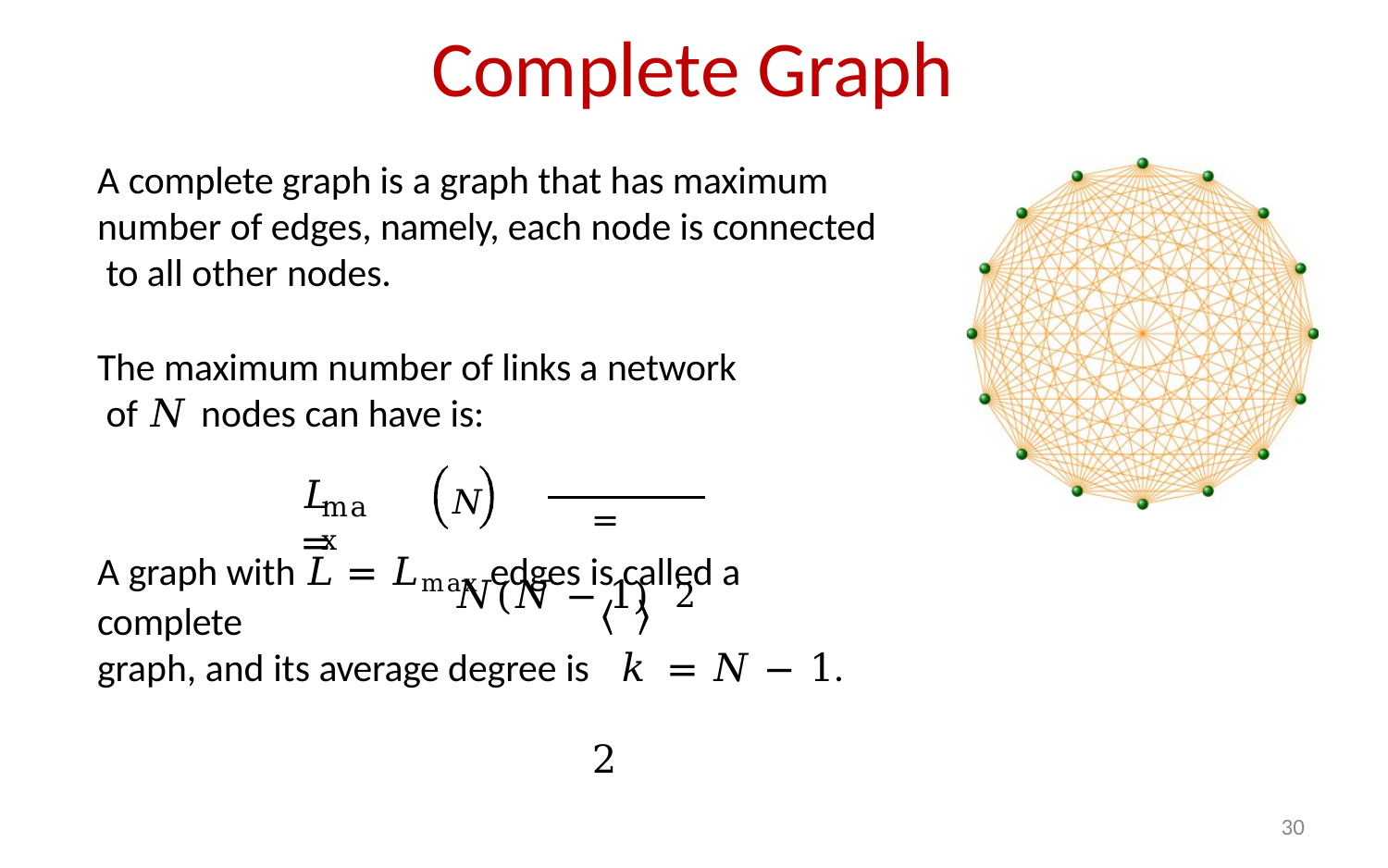

# Complete Graph
A complete graph is a graph that has maximum  number of edges, namely, each node is connected  to all other nodes.

The maximum number of links a network  of 𝑁 nodes can have is:

𝑁	= 𝑁(𝑁 − 1)  2		2

𝐿	=
max

A graph with 𝐿 = 𝐿max edges is called a complete
graph, and its average degree is	𝑘	= 𝑁 − 1.

30